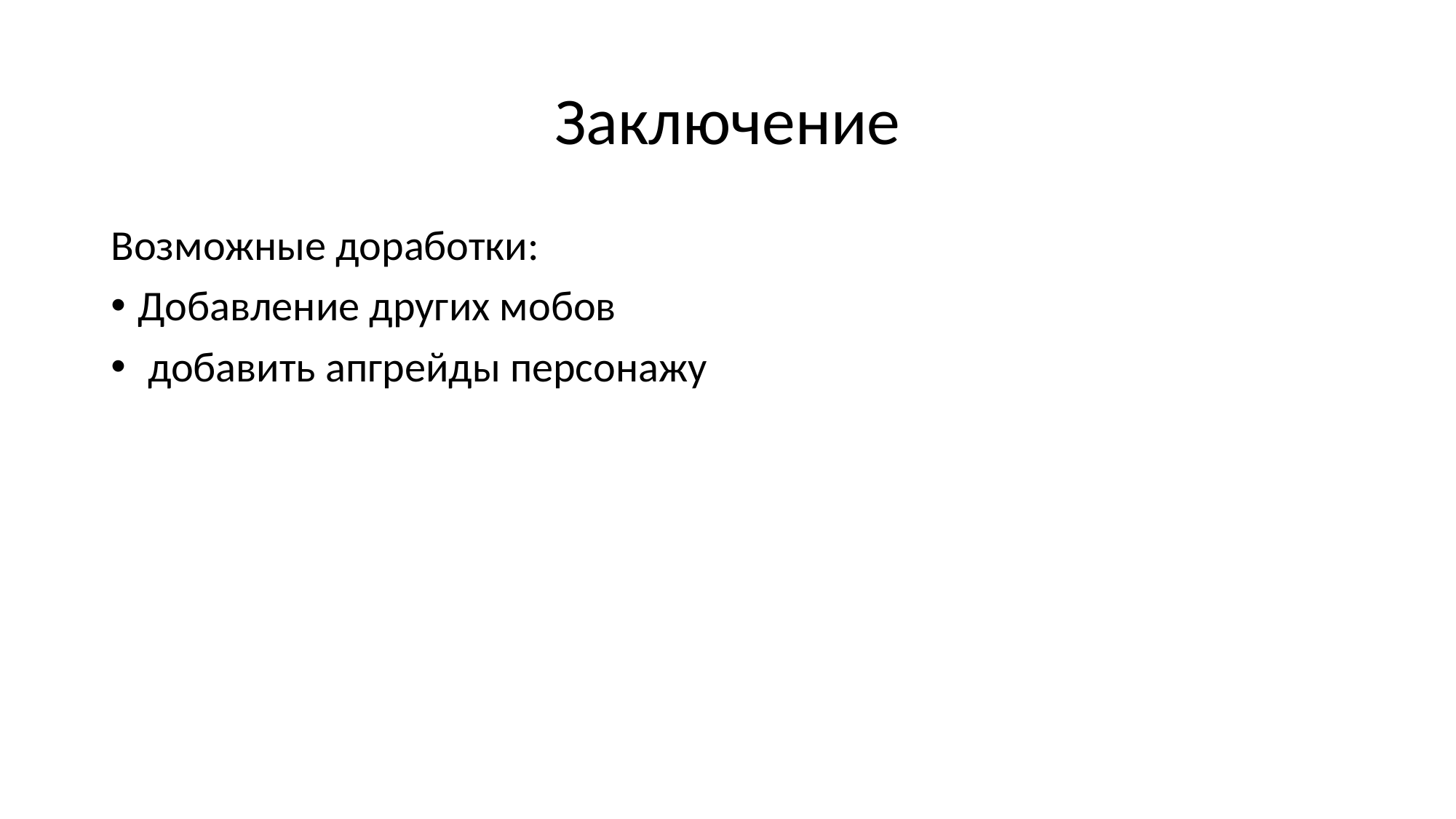

# Заключение
Возможные доработки:
Добавление других мобов
 добавить апгрейды персонажу